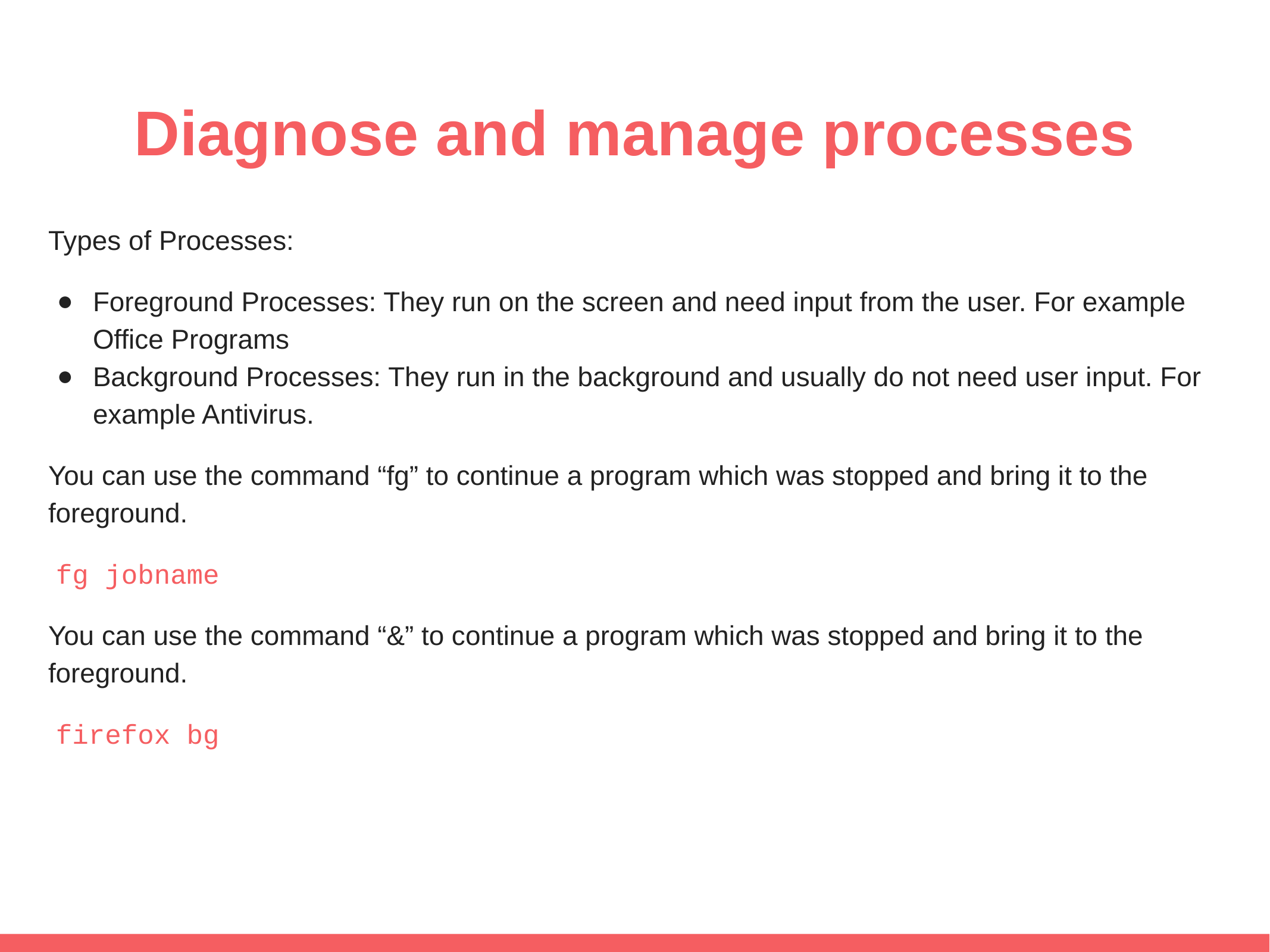

# Diagnose and manage processes
Types of Processes:
Foreground Processes: They run on the screen and need input from the user. For example Office Programs
Background Processes: They run in the background and usually do not need user input. For example Antivirus.
You can use the command “fg” to continue a program which was stopped and bring it to the foreground.
 fg jobname
You can use the command “&” to continue a program which was stopped and bring it to the foreground.
 firefox bg